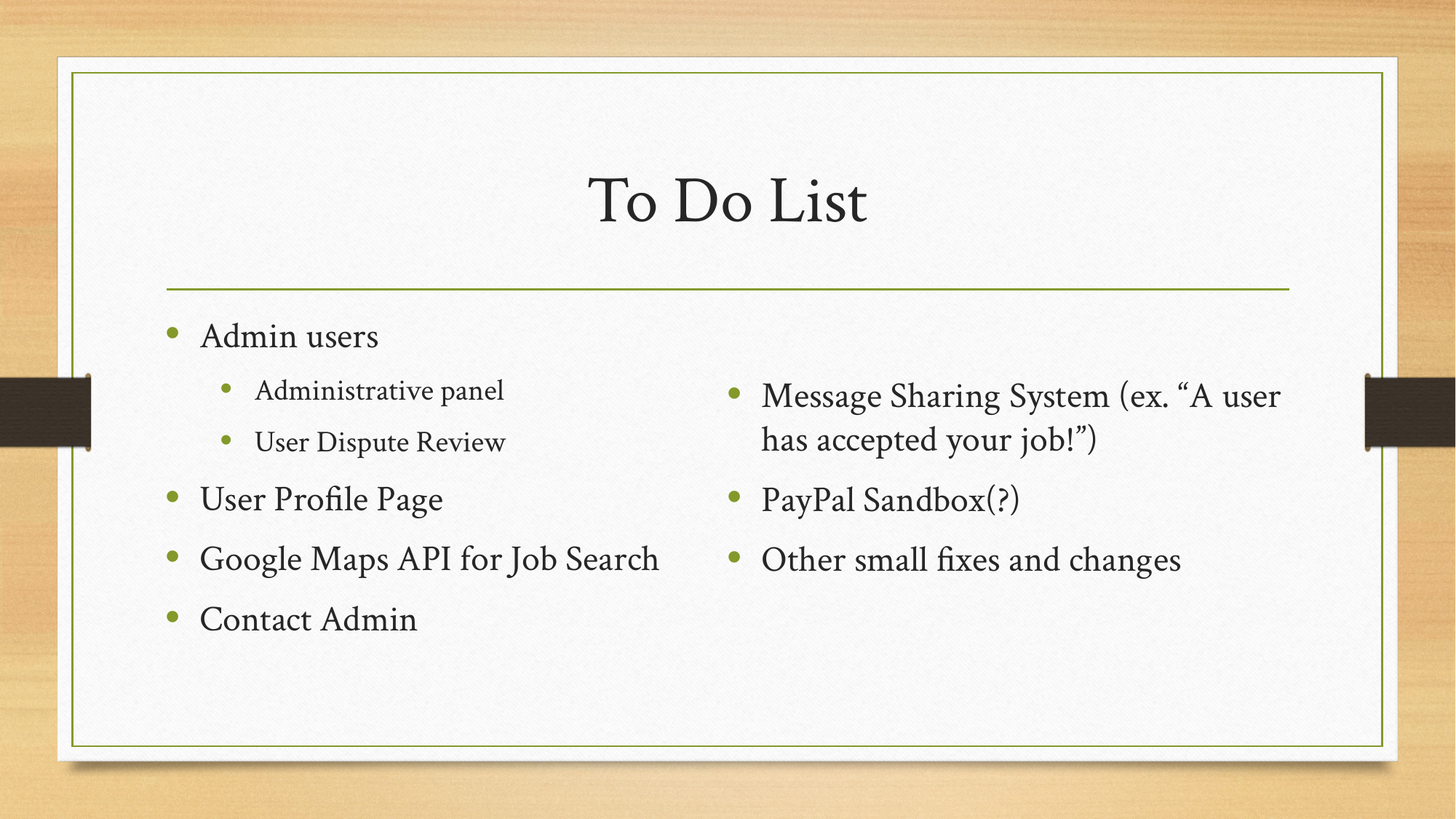

# To Do List
Admin users
Administrative panel
User Dispute Review
User Profile Page
Google Maps API for Job Search
Contact Admin

Message Sharing System (ex. “A user has accepted your job!”)
PayPal Sandbox(?)
Other small fixes and changes